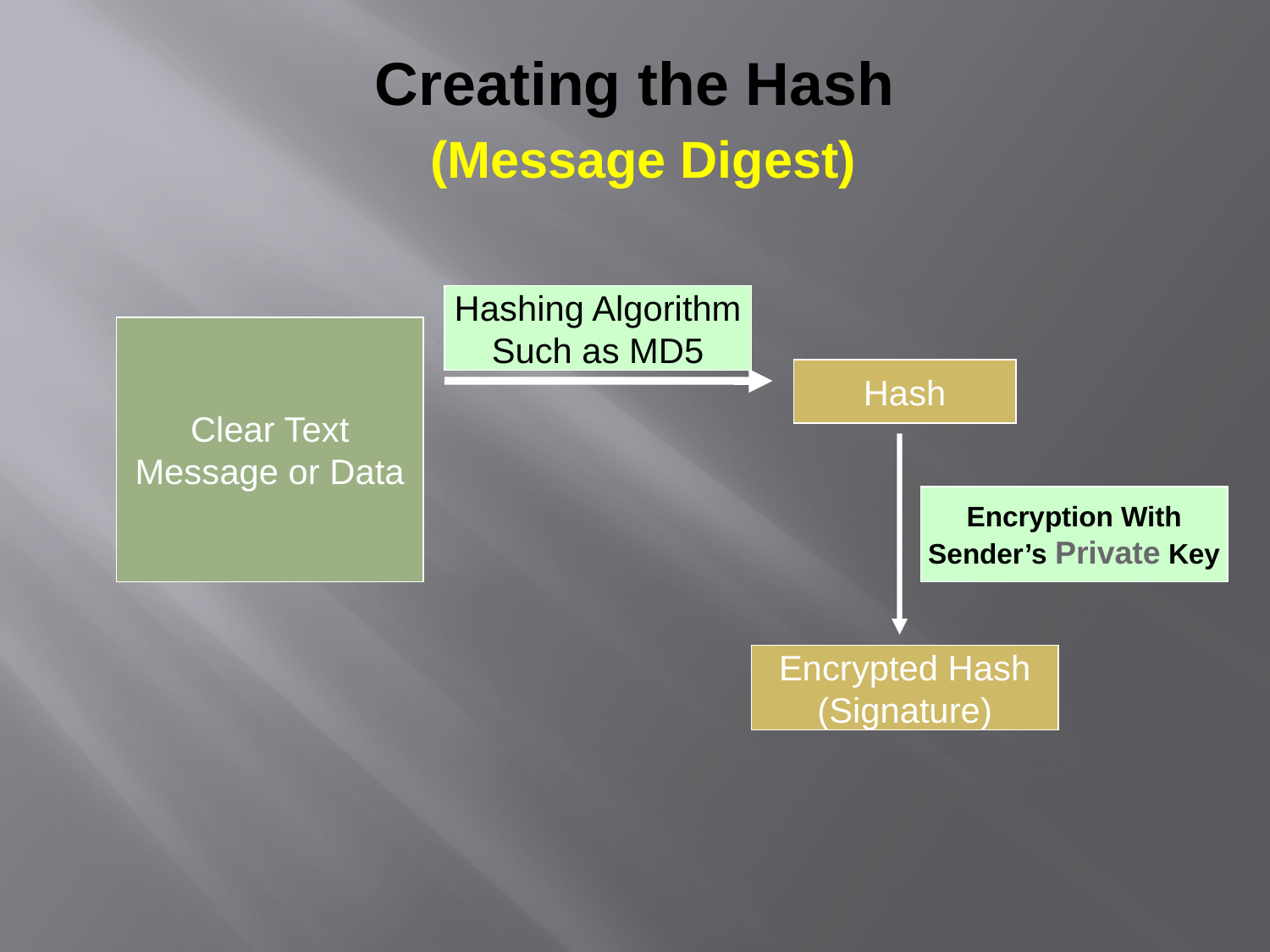

# Creating the Hash (Message Digest)
Hashing Algorithm
Such as MD5
Clear Text
Message or Data
Hash

Encryption With
Sender’s Private Key
Encrypted Hash
(Signature)